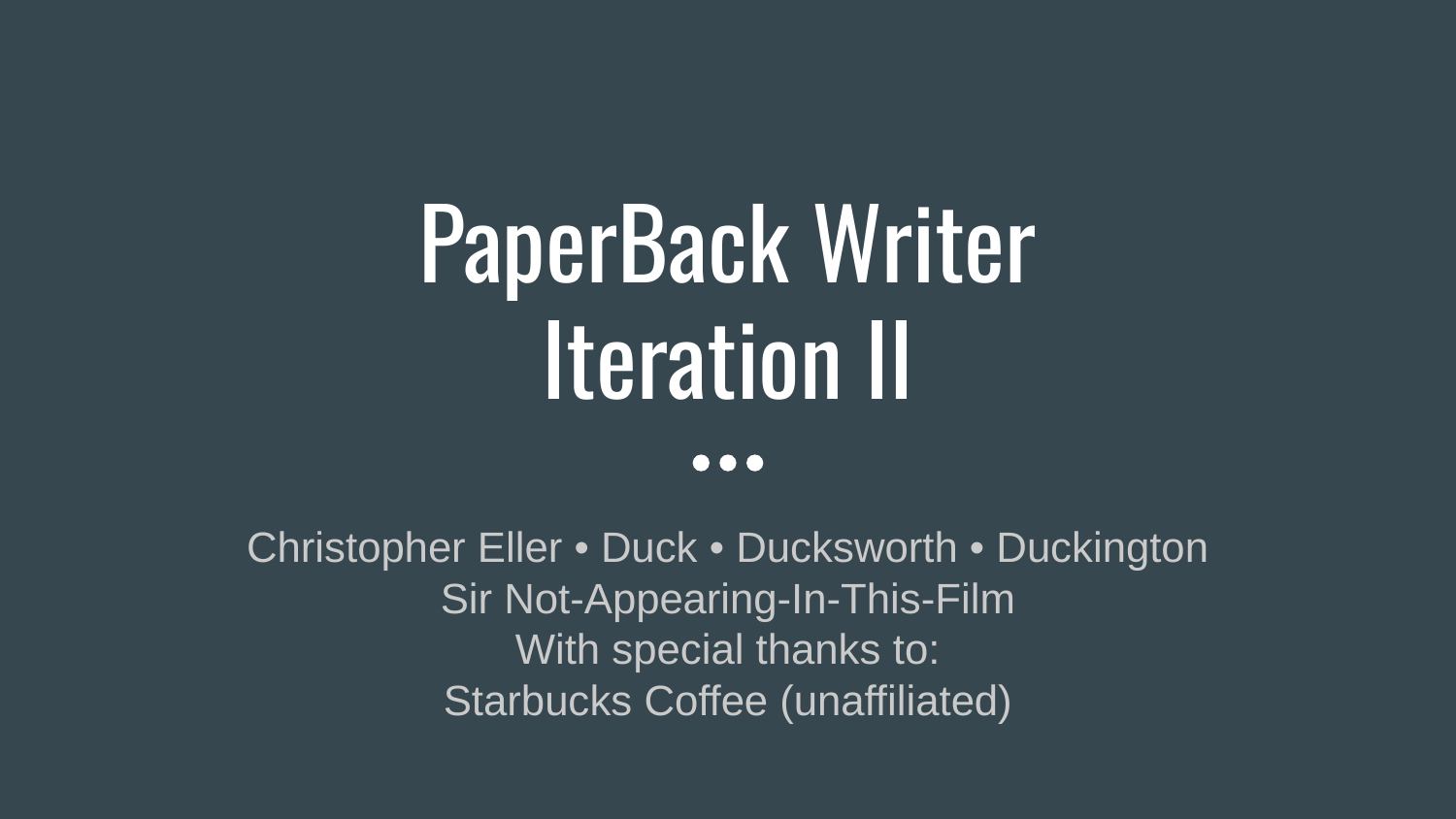

# PaperBack Writer
Iteration II
Christopher Eller • Duck • Ducksworth • Duckington
Sir Not-Appearing-In-This-Film
With special thanks to:
Starbucks Coffee (unaffiliated)